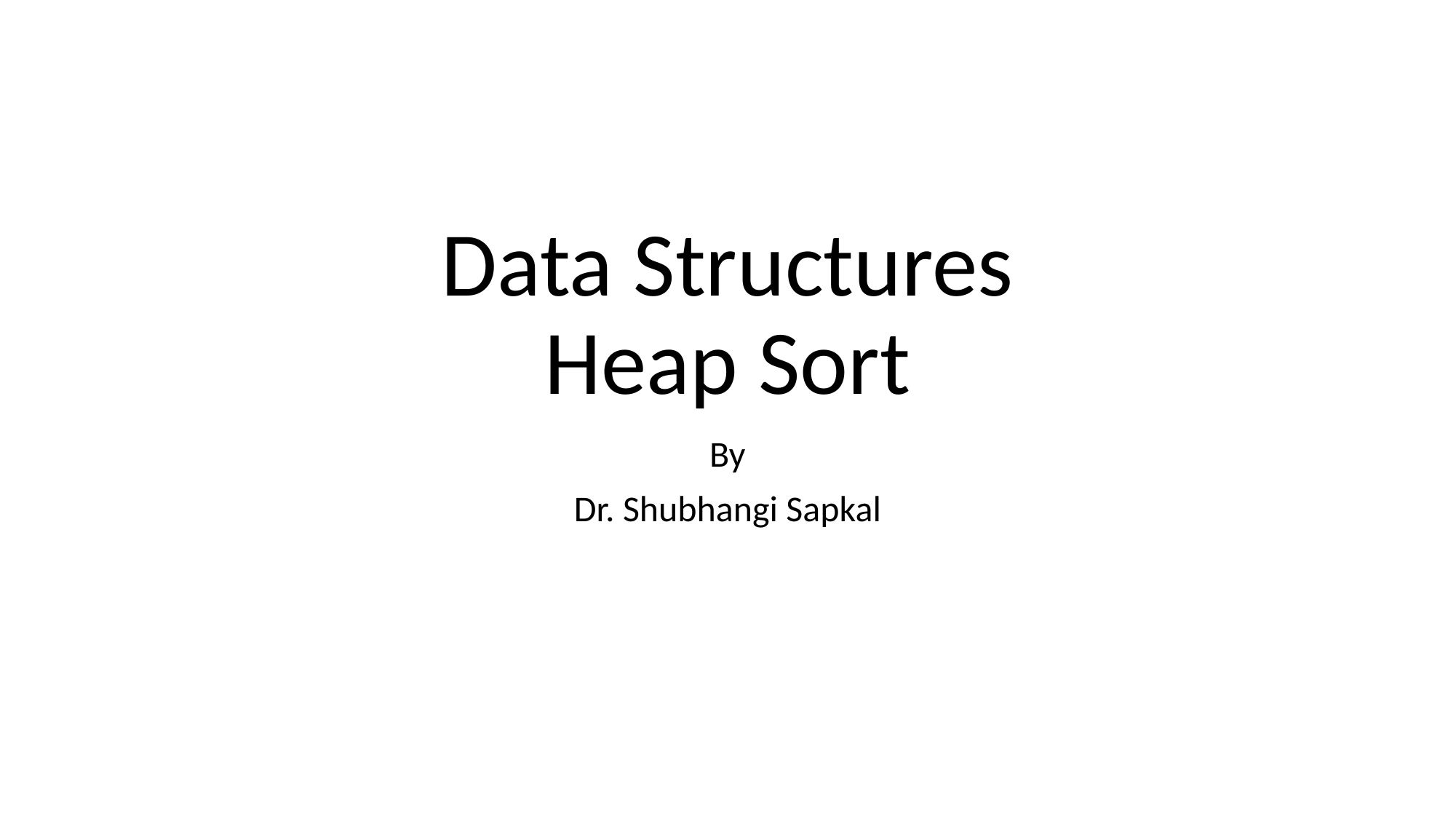

# Data Structures Heap Sort
By
Dr. Shubhangi Sapkal